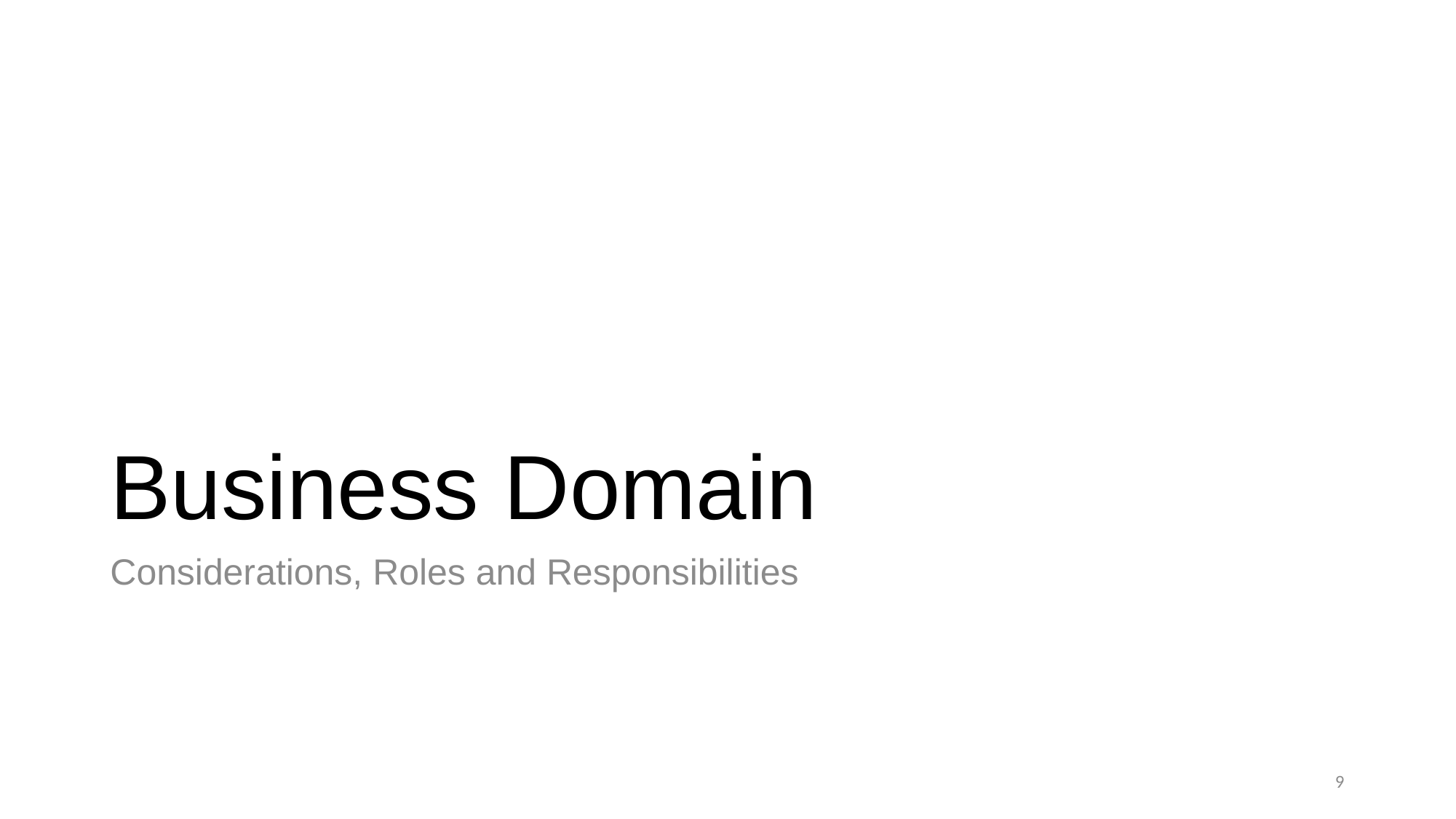

# Business Domain
Considerations, Roles and Responsibilities
9